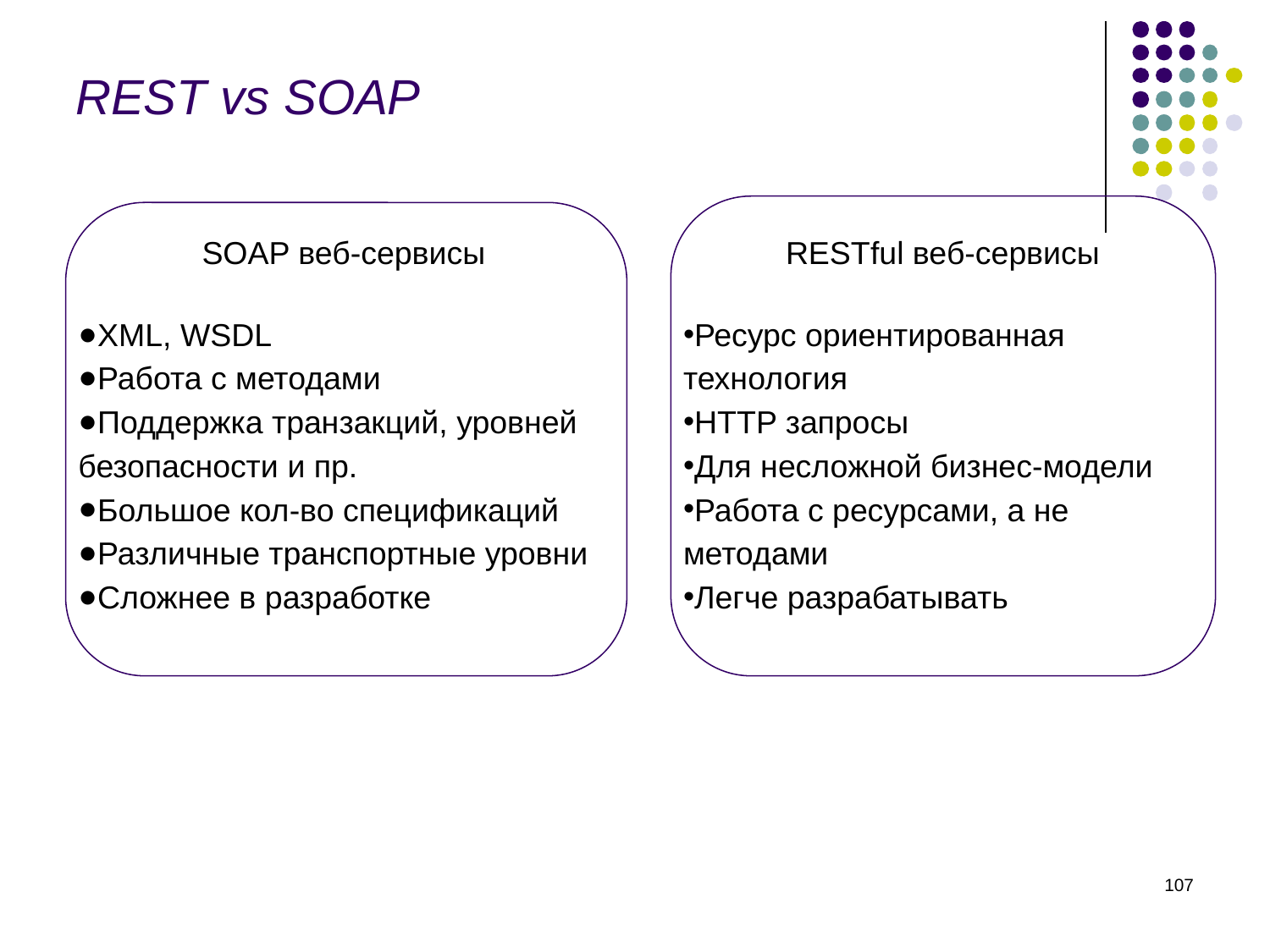

REST vs SOAP

SOAP веб-сервисы

XML, WSDL
Работа с методами
Поддержка транзакций, уровней безопасности и пр.
Большое кол-во спецификаций
Различные транспортные уровни
Сложнее в разработке

RESTful веб-сервисы

Ресурс ориентированная технология
HTTP запросы
Для несложной бизнес-модели
Работа с ресурсами, а не методами
Легче разрабатывать

107